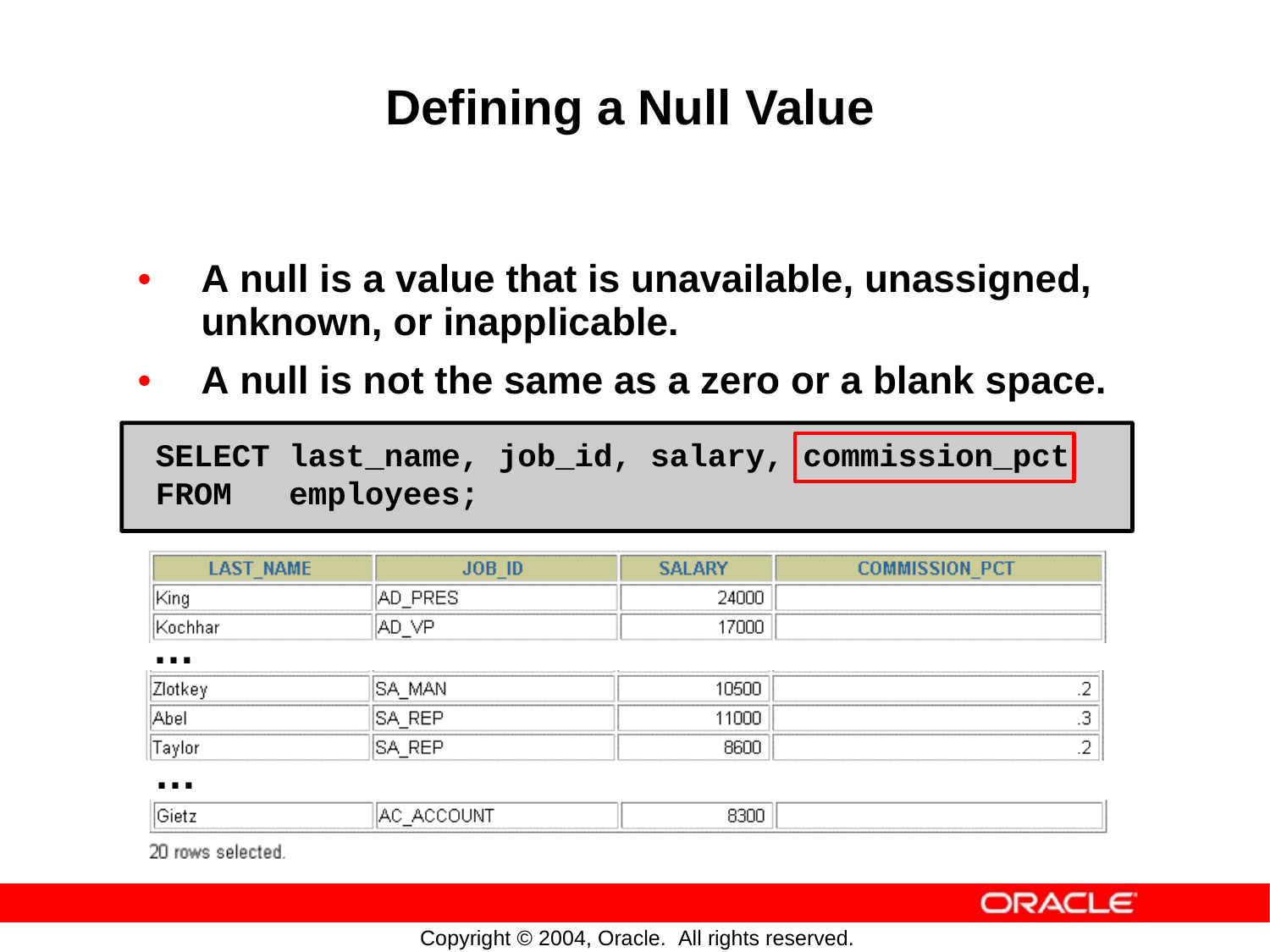

Defining a Null Value
•
A null is a value that is unavailable, unassigned,
unknown, or inapplicable.
•
A
null
is
not
the
same
as
a
zero
or
a
blank
space.

SELECT last_name, job_id, salary, commission_pct
FROM  employees;

…

…

Copyright © 2004, Oracle.  All rights reserved.